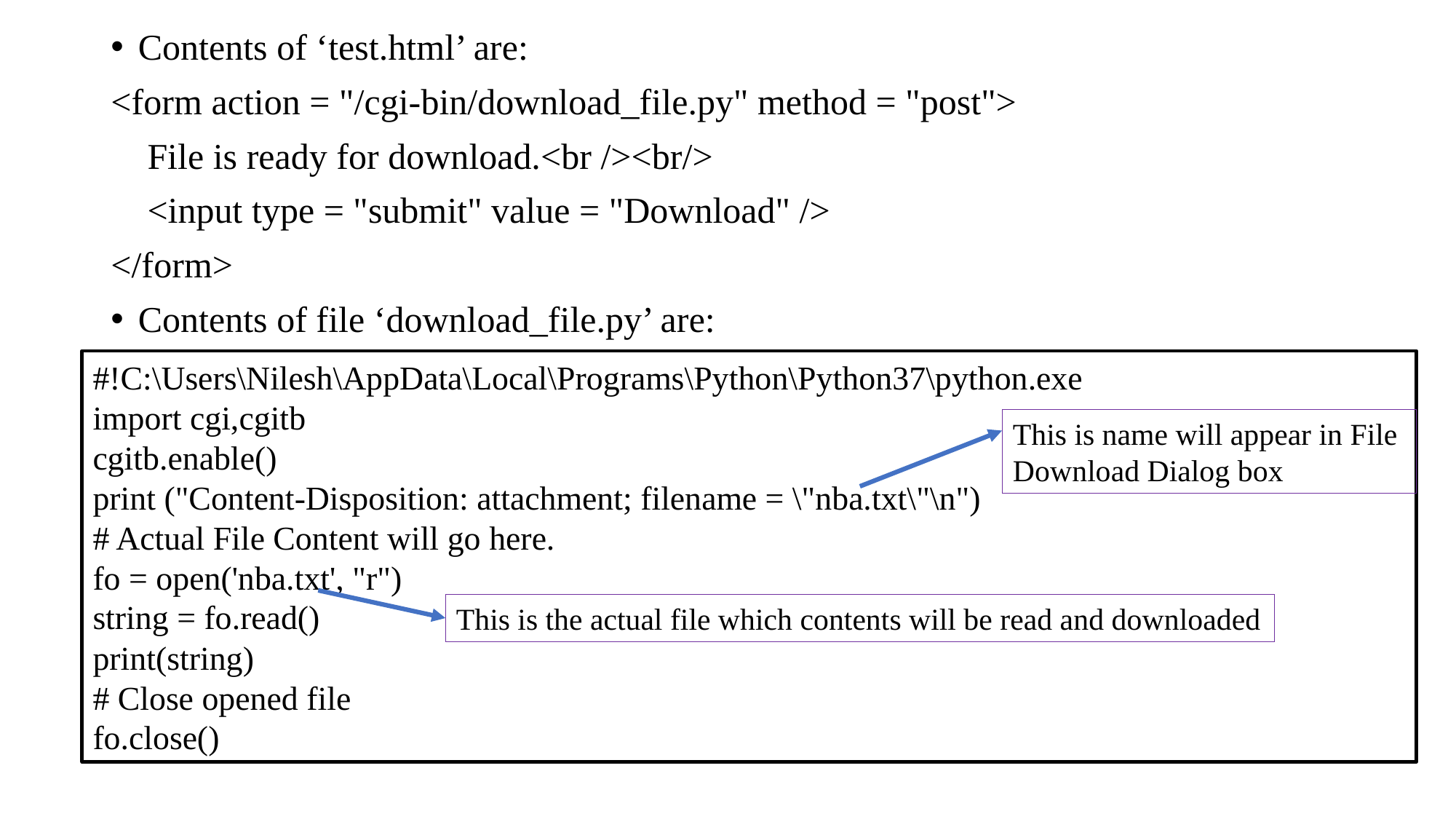

Contents of ‘test.html’ are:
<form action = "/cgi-bin/download_file.py" method = "post">
    File is ready for download.<br /><br/>
    <input type = "submit" value = "Download" />
</form>
Contents of file ‘download_file.py’ are:

#!C:\Users\Nilesh\AppData\Local\Programs\Python\Python37\python.exe
import cgi,cgitb
cgitb.enable()
print ("Content-Disposition: attachment; filename = \"nba.txt\"\n")
# Actual File Content will go here.
fo = open('nba.txt', "r")
string = fo.read()
print(string)
# Close opened file
fo.close()
This is name will appear in File
Download Dialog box
This is the actual file which contents will be read and downloaded